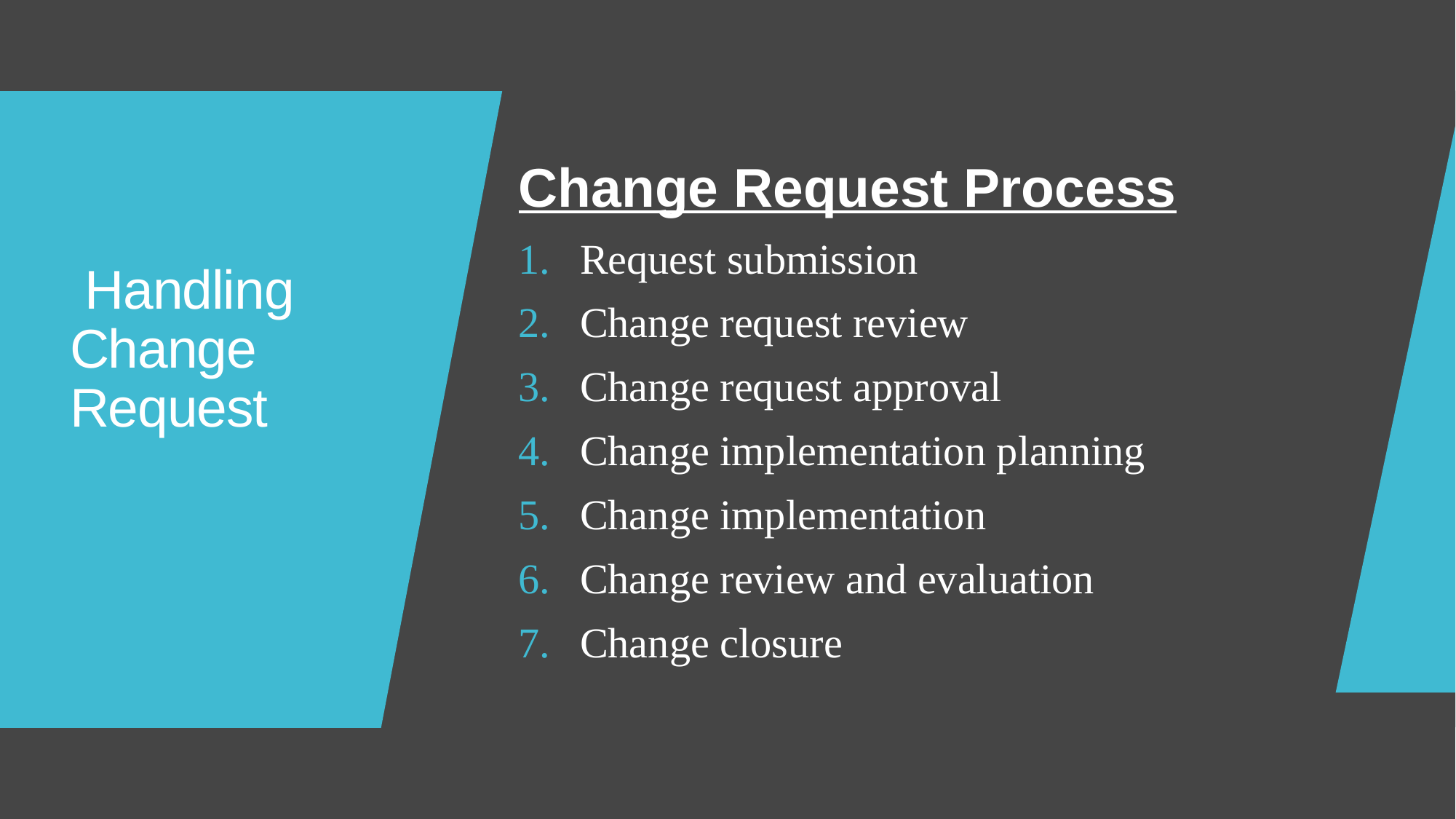

Change Request Process
Request submission
Change request review
Change request approval
Change implementation planning
Change implementation
Change review and evaluation
Change closure

# Handling Change Request